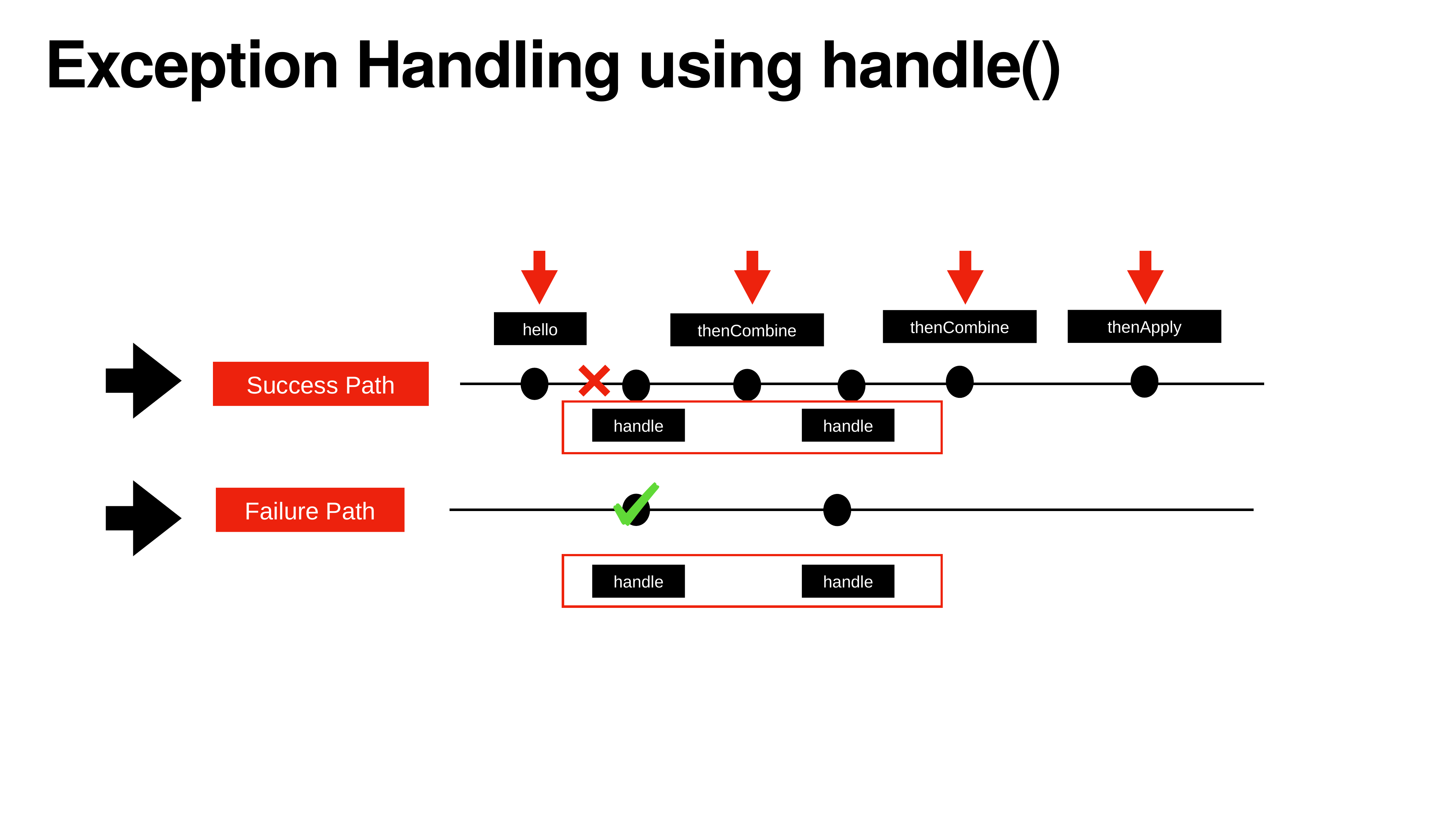

# Exception Handling using handle()

thenApply
thenCombine
hello
thenCombine
Success Path

handle
handle
handle
handle

Failure Path